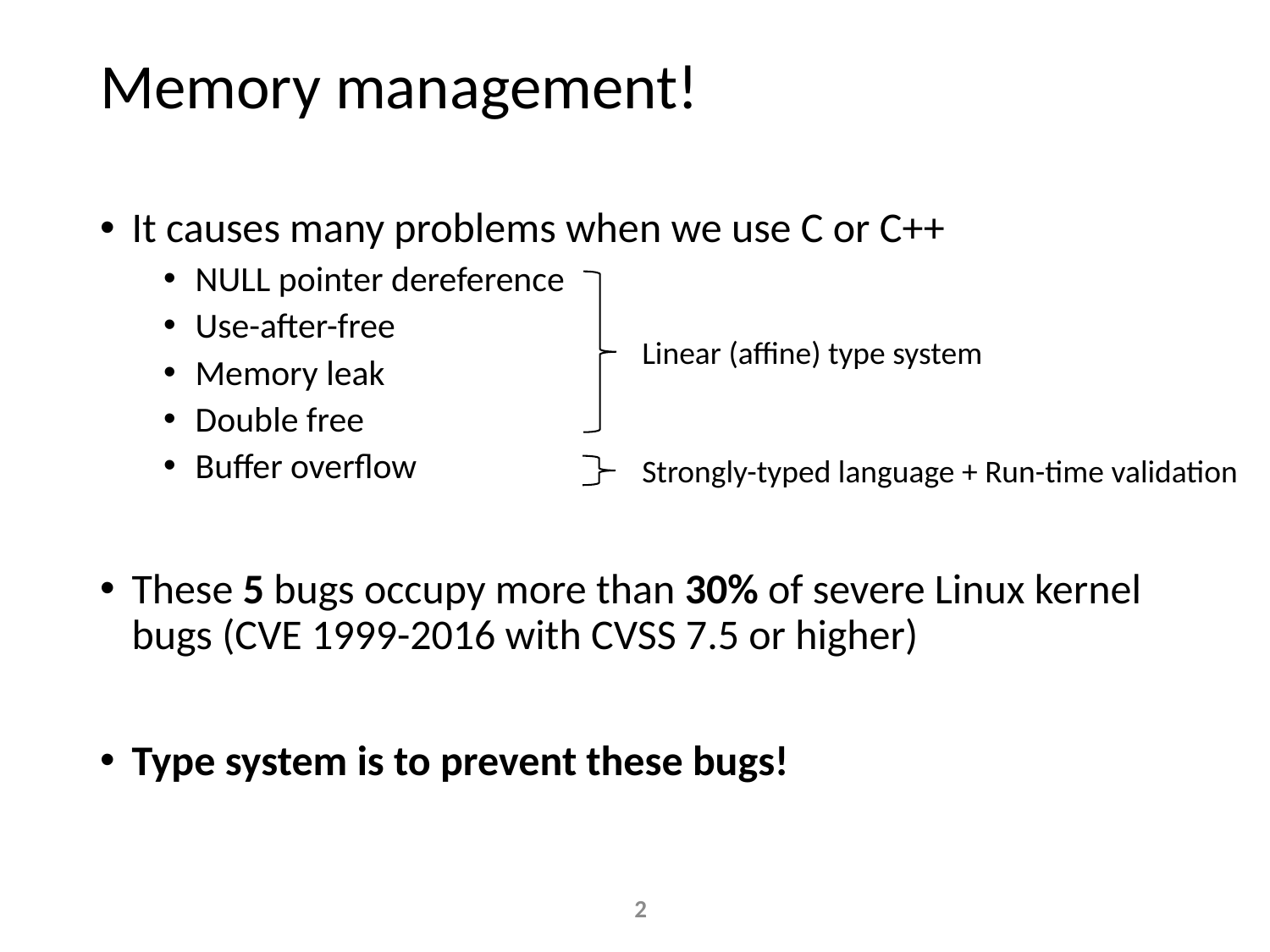

# Memory management!
It causes many problems when we use C or C++
NULL pointer dereference
Use-after-free
Memory leak
Double free
Buffer overflow

These 5 bugs occupy more than 30% of severe Linux kernel bugs (CVE 1999-2016 with CVSS 7.5 or higher)

Type system is to prevent these bugs!

Linear (affine) type system
Strongly-typed language + Run-time validation

2